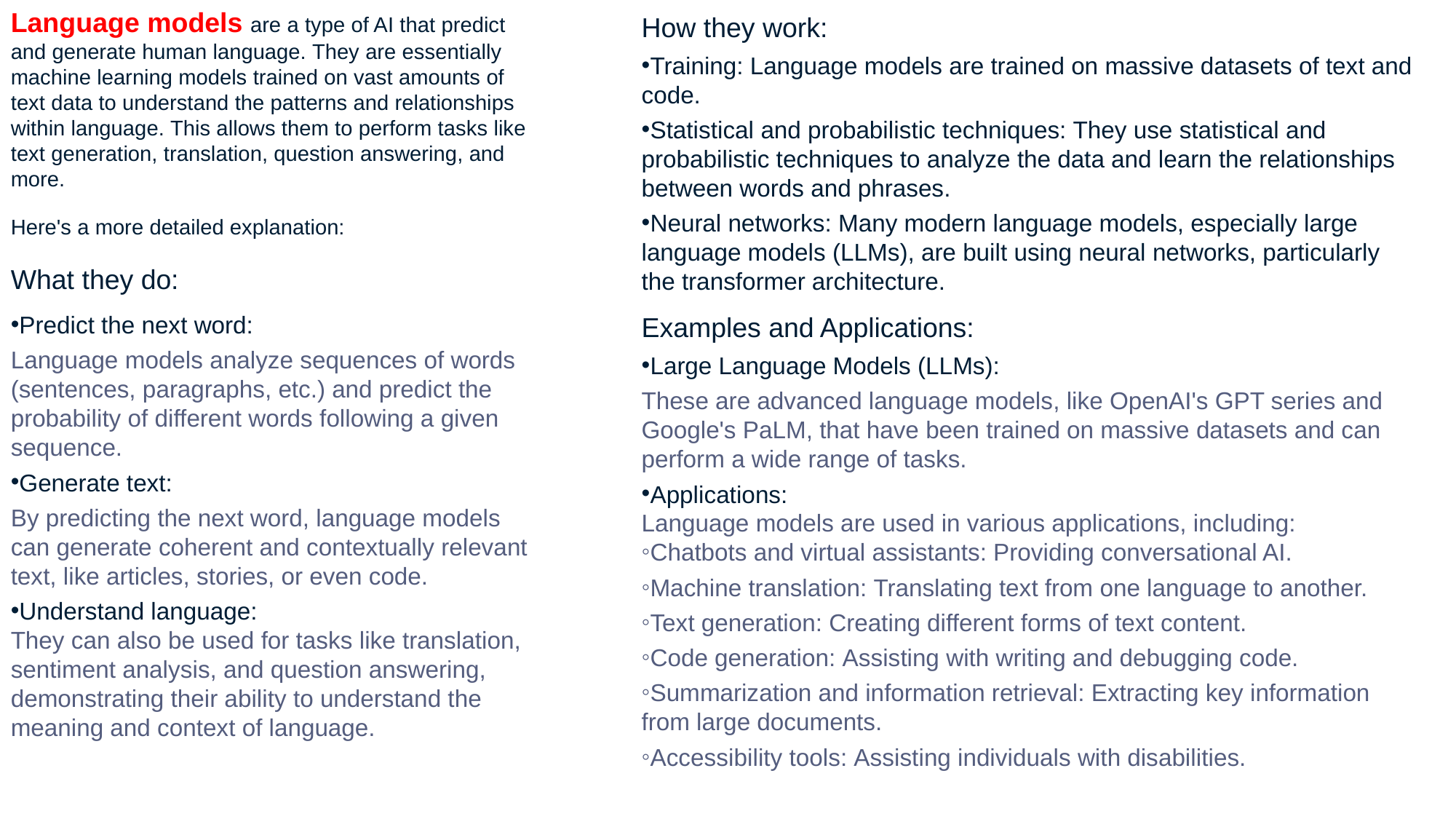

Language models are a type of AI that predict and generate human language. They are essentially machine learning models trained on vast amounts of text data to understand the patterns and relationships within language. This allows them to perform tasks like text generation, translation, question answering, and more.
Here's a more detailed explanation:
What they do:
Predict the next word:
Language models analyze sequences of words (sentences, paragraphs, etc.) and predict the probability of different words following a given sequence.
Generate text:
By predicting the next word, language models can generate coherent and contextually relevant text, like articles, stories, or even code.
Understand language:
They can also be used for tasks like translation, sentiment analysis, and question answering, demonstrating their ability to understand the meaning and context of language.

How they work:
Training: Language models are trained on massive datasets of text and code.
Statistical and probabilistic techniques: They use statistical and probabilistic techniques to analyze the data and learn the relationships between words and phrases.
Neural networks: Many modern language models, especially large language models (LLMs), are built using neural networks, particularly the transformer architecture.
Examples and Applications:
Large Language Models (LLMs):
These are advanced language models, like OpenAI's GPT series and Google's PaLM, that have been trained on massive datasets and can perform a wide range of tasks.
Applications:
Language models are used in various applications, including:
Chatbots and virtual assistants: Providing conversational AI.
Machine translation: Translating text from one language to another.
Text generation: Creating different forms of text content.
Code generation: Assisting with writing and debugging code.
Summarization and information retrieval: Extracting key information from large documents.
Accessibility tools: Assisting individuals with disabilities.